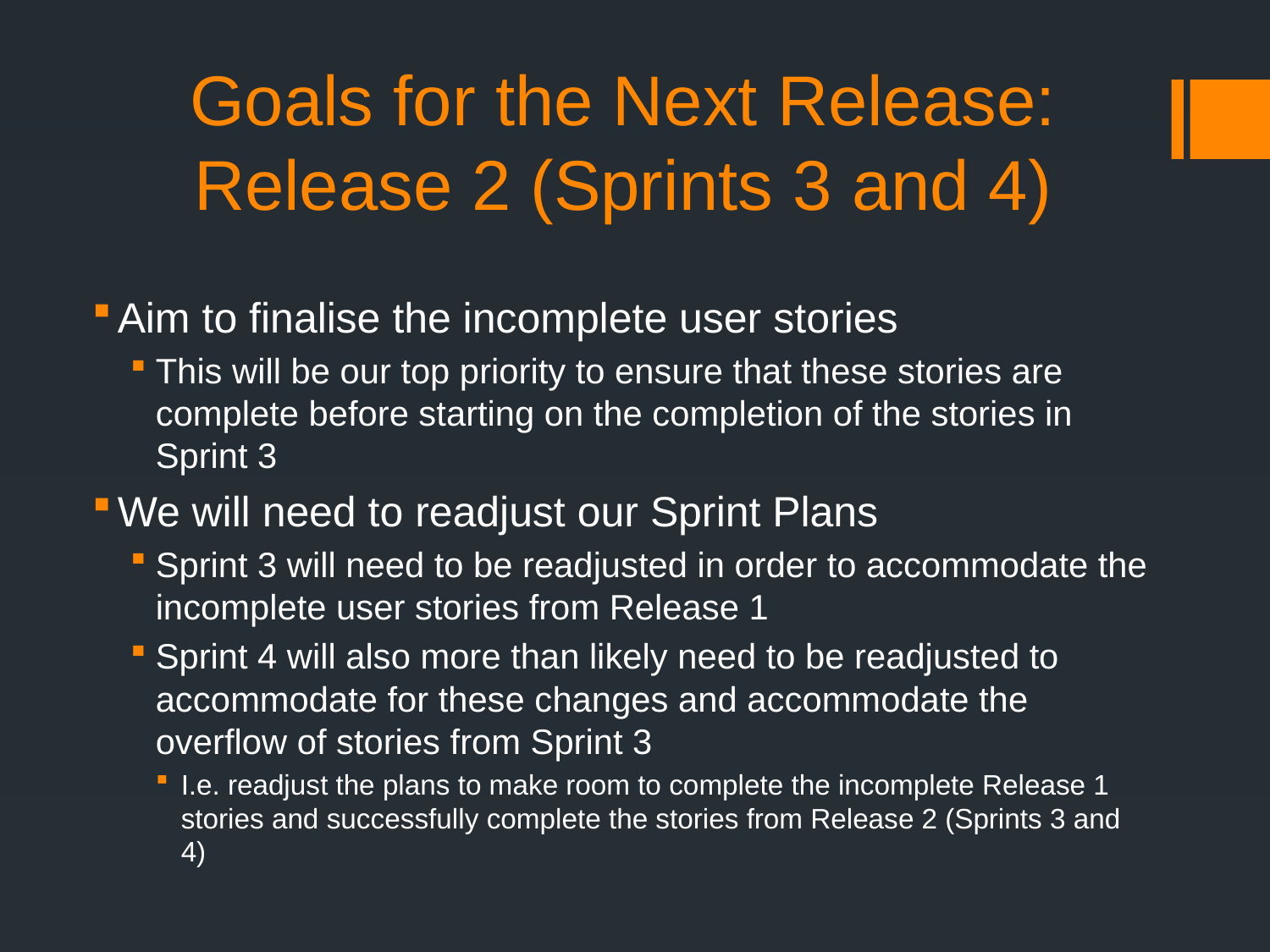

# Goals for the Next Release: Release 2 (Sprints 3 and 4)
Aim to finalise the incomplete user stories
This will be our top priority to ensure that these stories are complete before starting on the completion of the stories in Sprint 3
We will need to readjust our Sprint Plans
Sprint 3 will need to be readjusted in order to accommodate the incomplete user stories from Release 1
Sprint 4 will also more than likely need to be readjusted to accommodate for these changes and accommodate the overflow of stories from Sprint 3
I.e. readjust the plans to make room to complete the incomplete Release 1 stories and successfully complete the stories from Release 2 (Sprints 3 and 4)